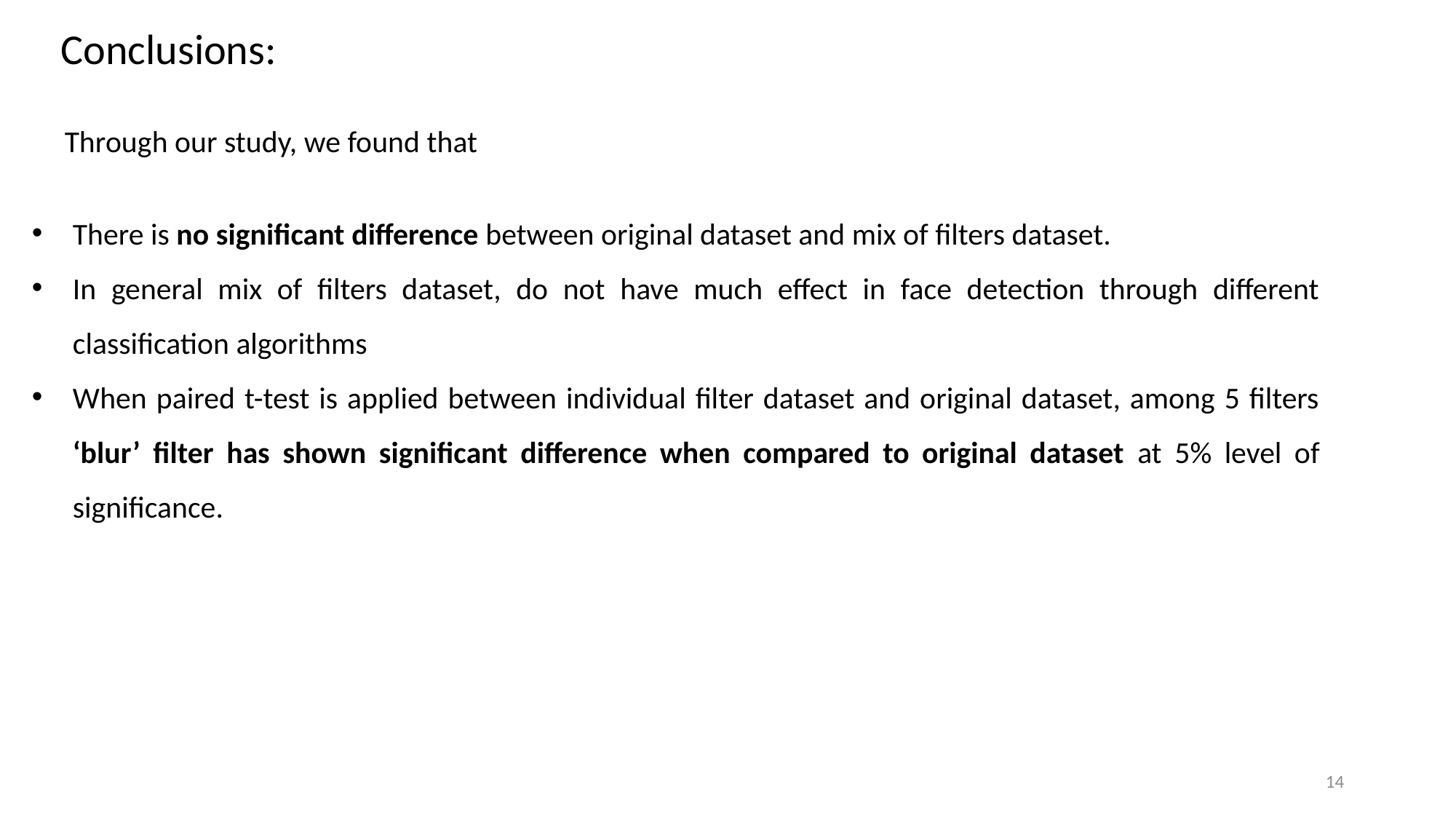

Conclusions:

    Through our study, we found that

There is no significant difference between original dataset and mix of filters dataset.
In general mix of filters dataset, do not have much effect in face detection through different classification algorithms
When paired t-test is applied between individual filter dataset and original dataset, among 5 filters ‘blur’ filter has shown significant difference when compared to original dataset at 5% level of significance.
14